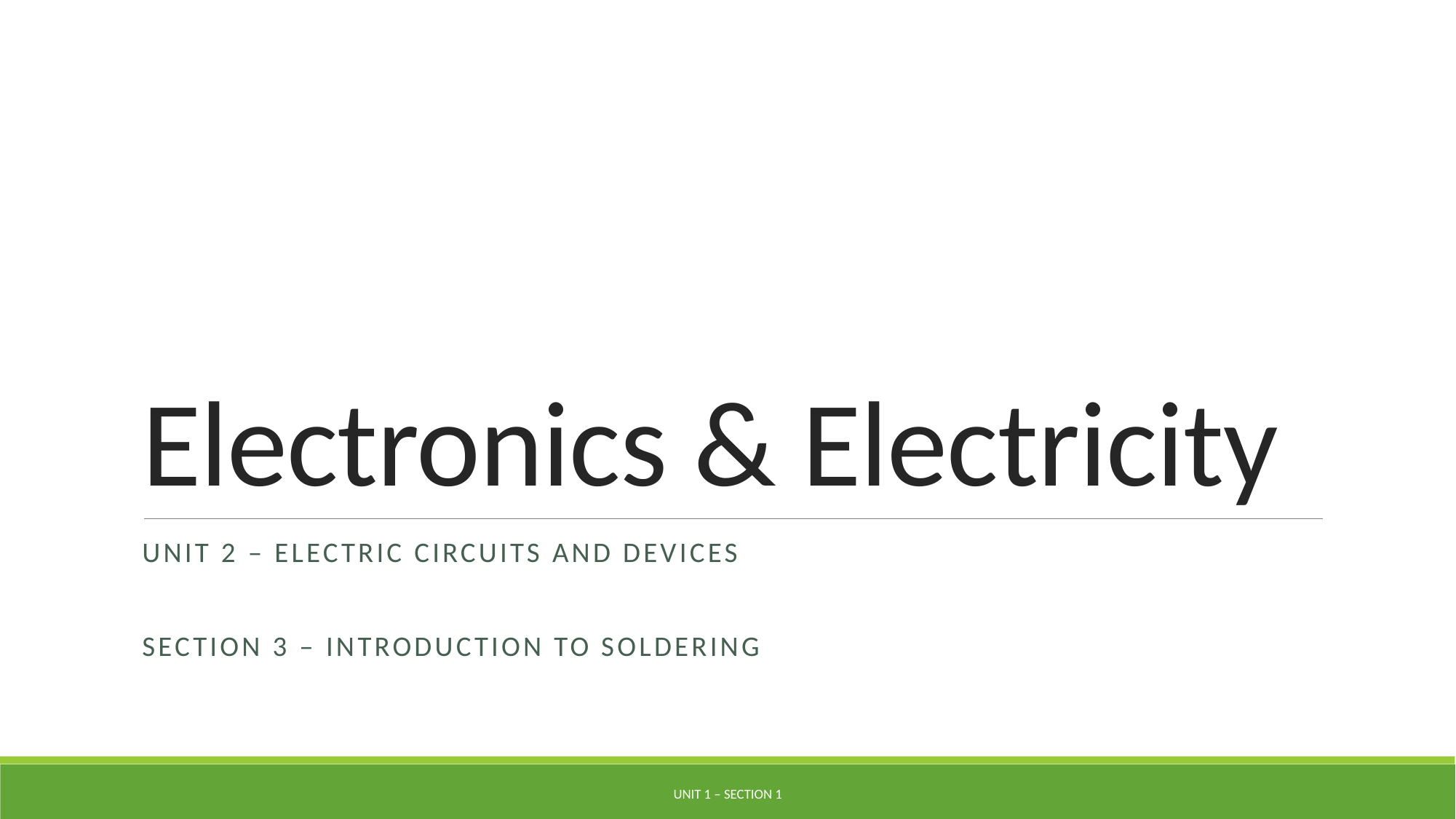

# Electronics & Electricity
Unit 2 – Electric Circuits and Devices

Section 3 – Introduction to soldering
Unit 1 – Section 1